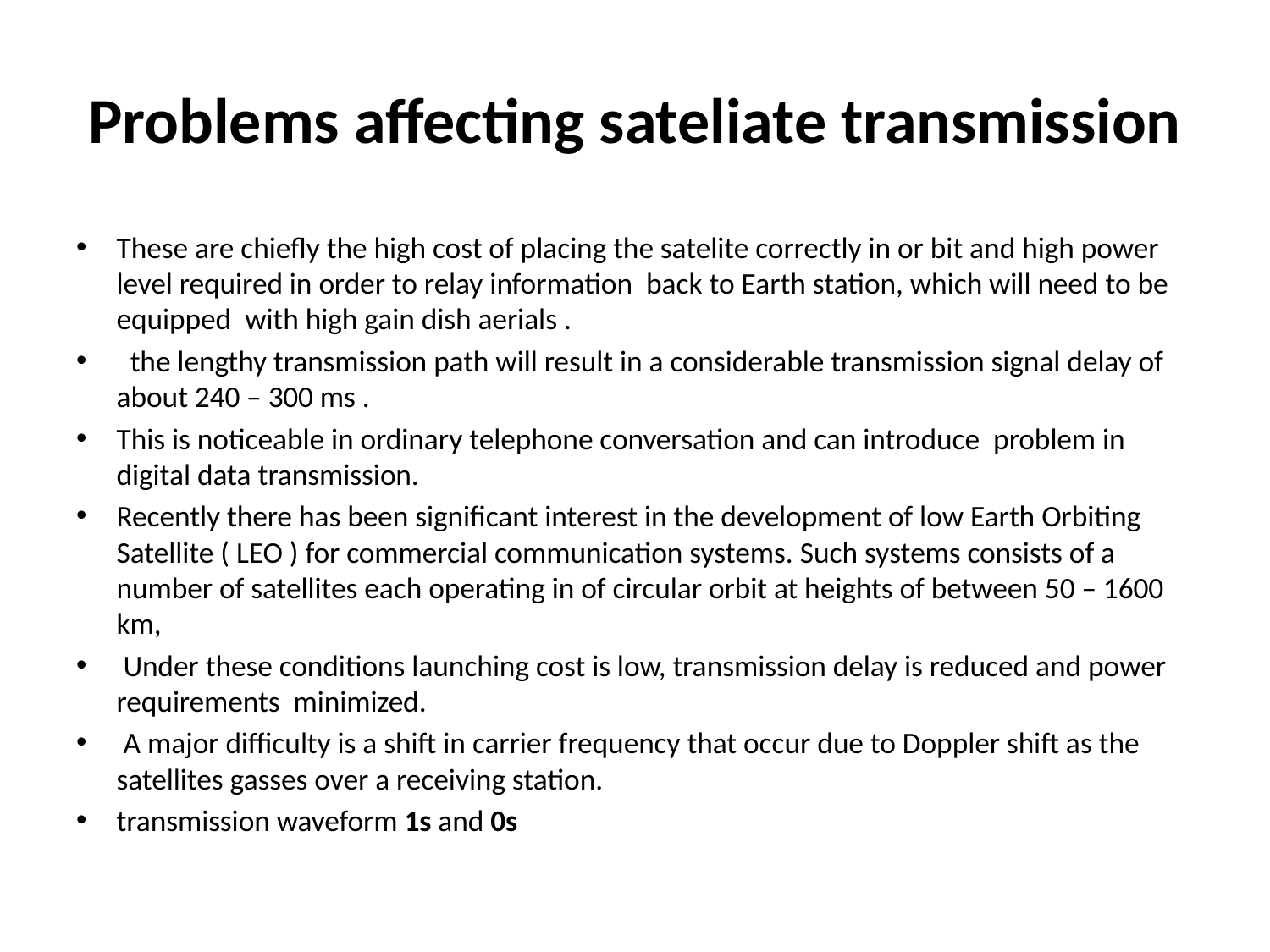

# Problems affecting sateliate transmission
These are chiefly the high cost of placing the satelite correctly in or bit and high power  level required in order to relay information  back to Earth station, which will need to be equipped  with high gain dish aerials .
  the lengthy transmission path will result in a considerable transmission signal delay of about 240 – 300 ms .
This is noticeable in ordinary telephone conversation and can introduce  problem in digital data transmission.
Recently there has been significant interest in the development of low Earth Orbiting  Satellite ( LEO ) for commercial communication systems. Such systems consists of a number of satellites each operating in of circular orbit at heights of between 50 – 1600 km,
 Under these conditions launching cost is low, transmission delay is reduced and power  requirements  minimized.
 A major difficulty is a shift in carrier frequency that occur due to Doppler shift as the satellites gasses over a receiving station.
transmission waveform 1s and 0s